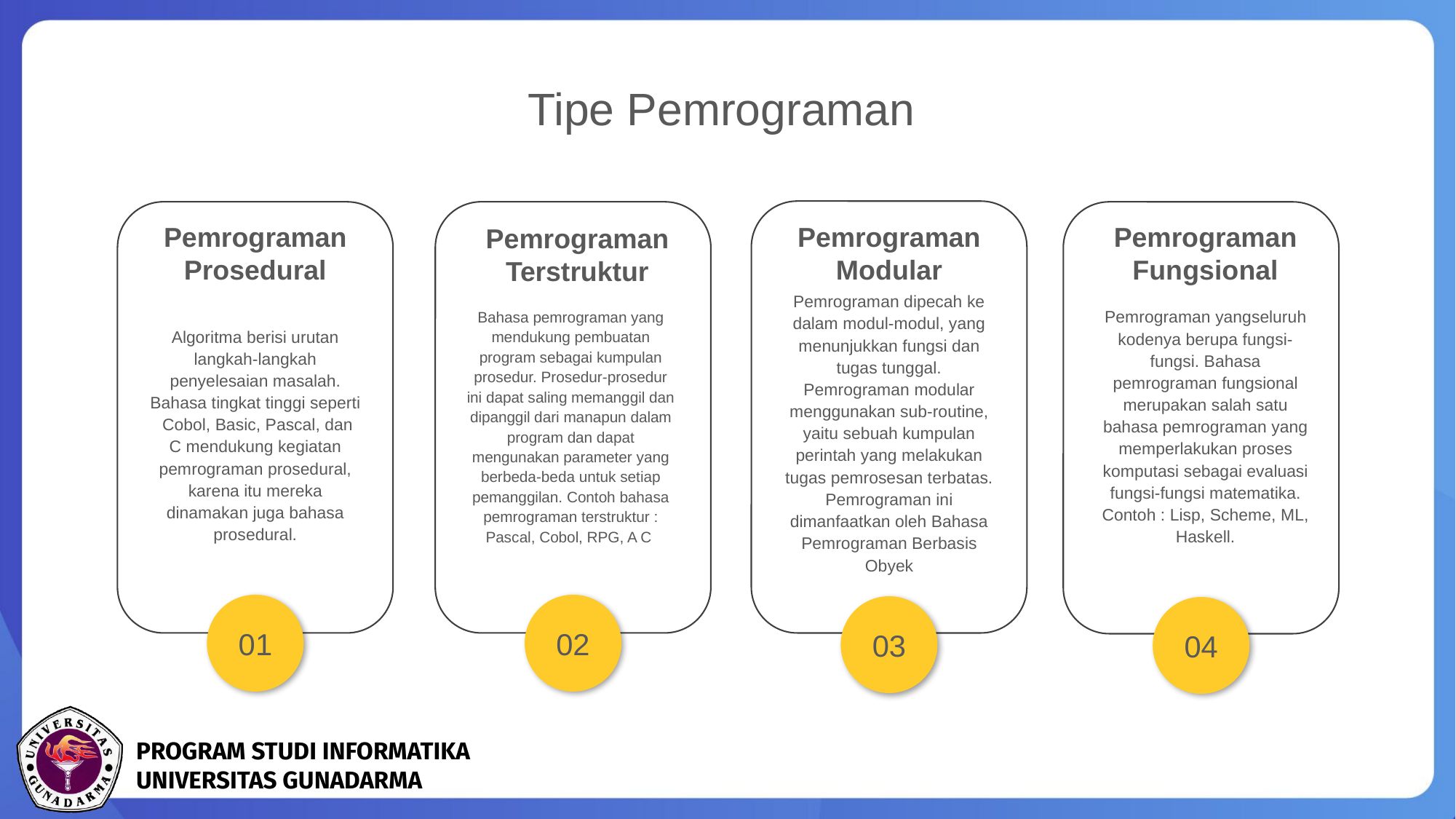

Tipe Pemrograman

Pemrograman Modular
Pemrograman dipecah ke dalam modul-modul, yang menunjukkan fungsi dan tugas tunggal. Pemrograman modular menggunakan sub-routine, yaitu sebuah kumpulan perintah yang melakukan tugas pemrosesan terbatas. Pemrograman ini dimanfaatkan oleh Bahasa Pemrograman Berbasis Obyek

Algoritma berisi urutan langkah-langkah penyelesaian masalah. Bahasa tingkat tinggi seperti  Cobol, Basic, Pascal, dan C mendukung kegiatan pemrograman prosedural, karena itu mereka dinamakan juga bahasa prosedural.

Pemrograman Prosedural
Pemrograman Terstruktur
Bahasa pemrograman yang mendukung pembuatan program sebagai kumpulan prosedur. Prosedur-prosedur ini dapat saling memanggil dan dipanggil dari manapun dalam program dan dapat mengunakan parameter yang berbeda-beda untuk setiap pemanggilan. Contoh bahasa pemrograman terstruktur : Pascal, Cobol, RPG, A C

Pemrograman Fungsional
Pemrograman yangseluruh kodenya berupa fungsi-fungsi. Bahasa pemrograman fungsional merupakan salah satu bahasa pemrograman yang memperlakukan proses komputasi sebagai evaluasi fungsi-fungsi matematika. Contoh : Lisp, Scheme, ML, Haskell.

01
02
03
04